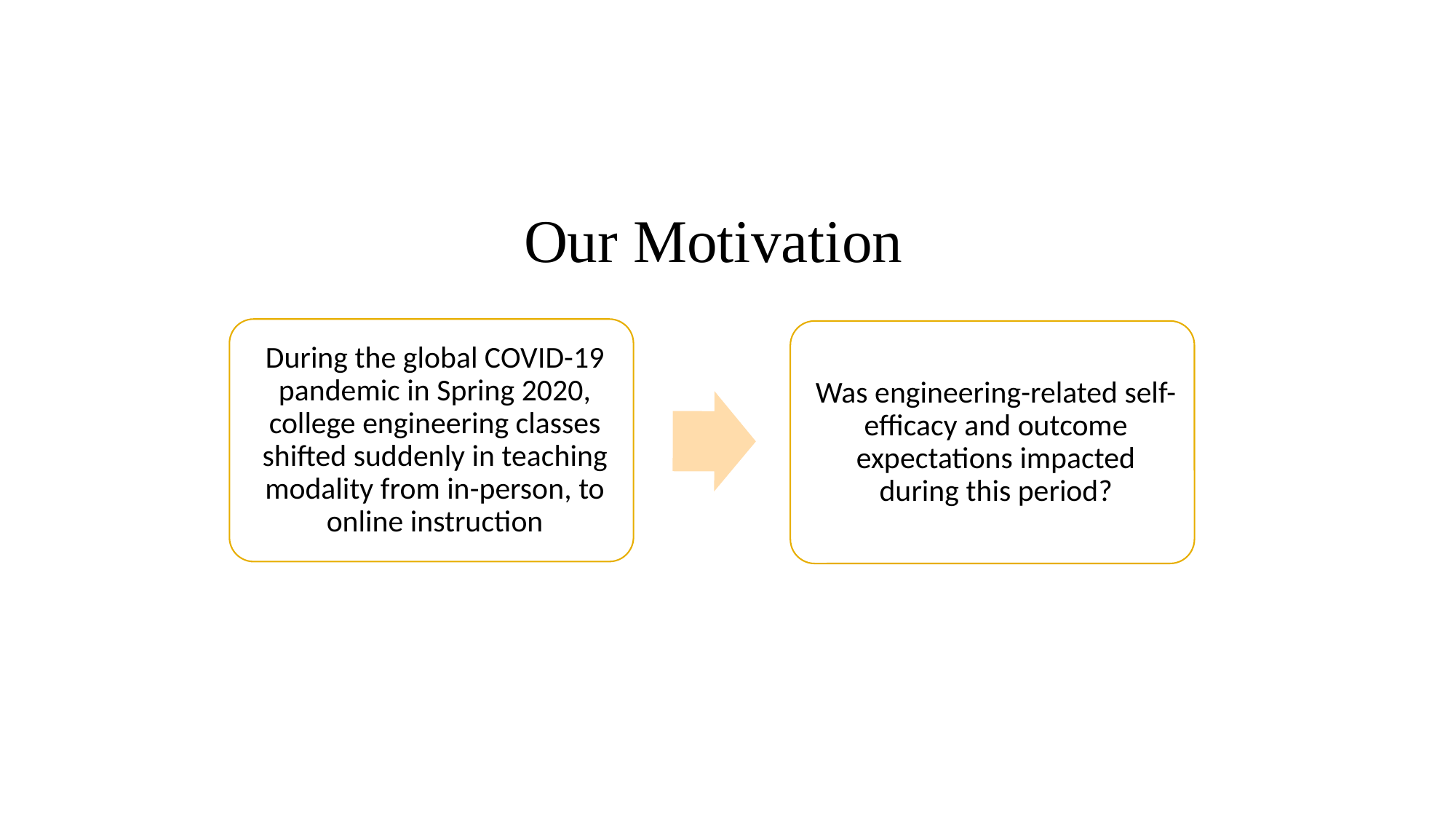

During the global COVID-19 pandemic in Spring 2020, college engineering classes shifted suddenly in teaching modality from in-person, to online instruction

Was engineering-related self-efficacy and outcome expectations impacted during this period?
Our Motivation